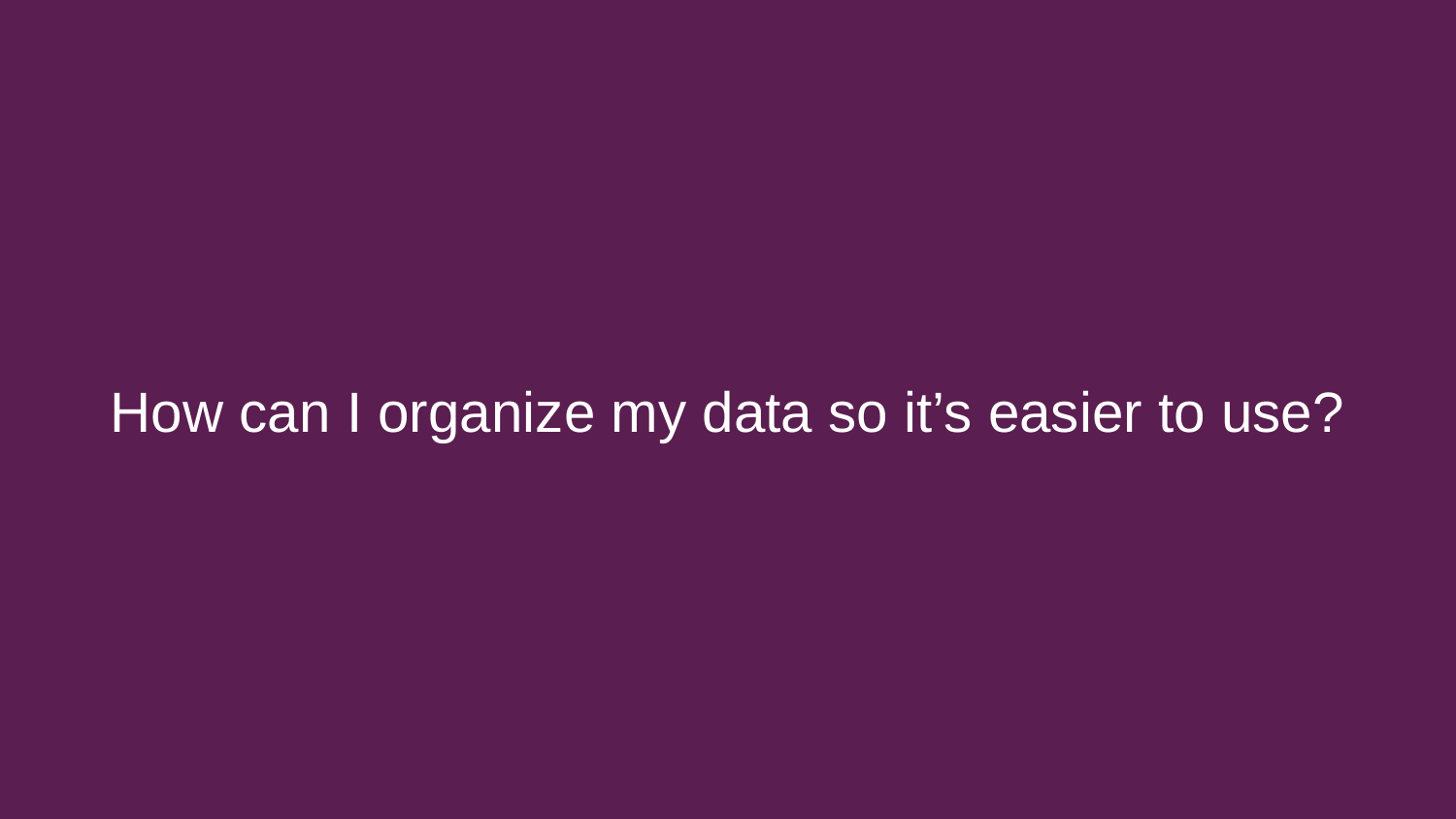

# How can I organize my data so it’s easier to use?